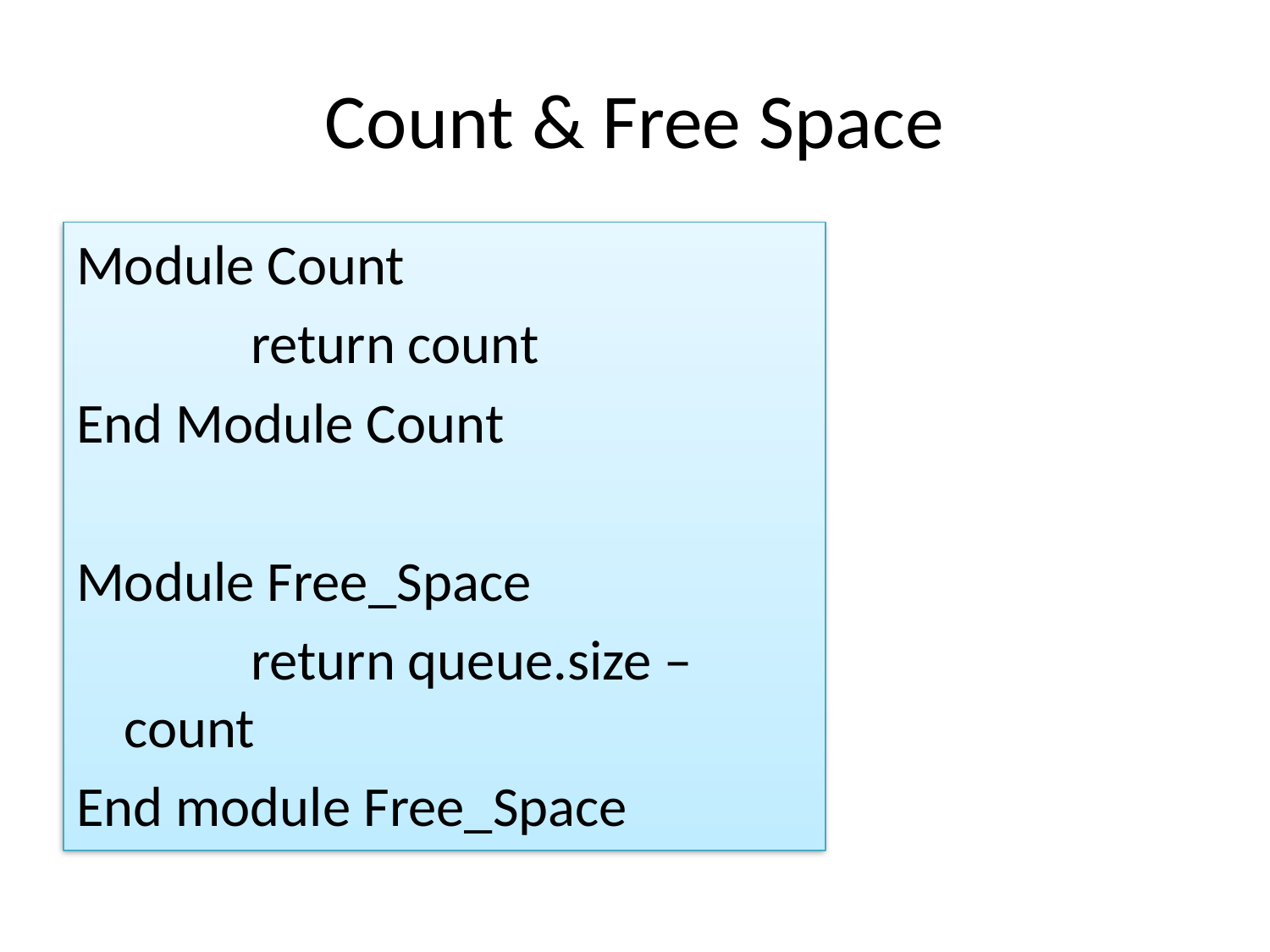

# Count & Free Space
Module Count
		return count
End Module Count

Module Free_Space
		return queue.size – count
End module Free_Space